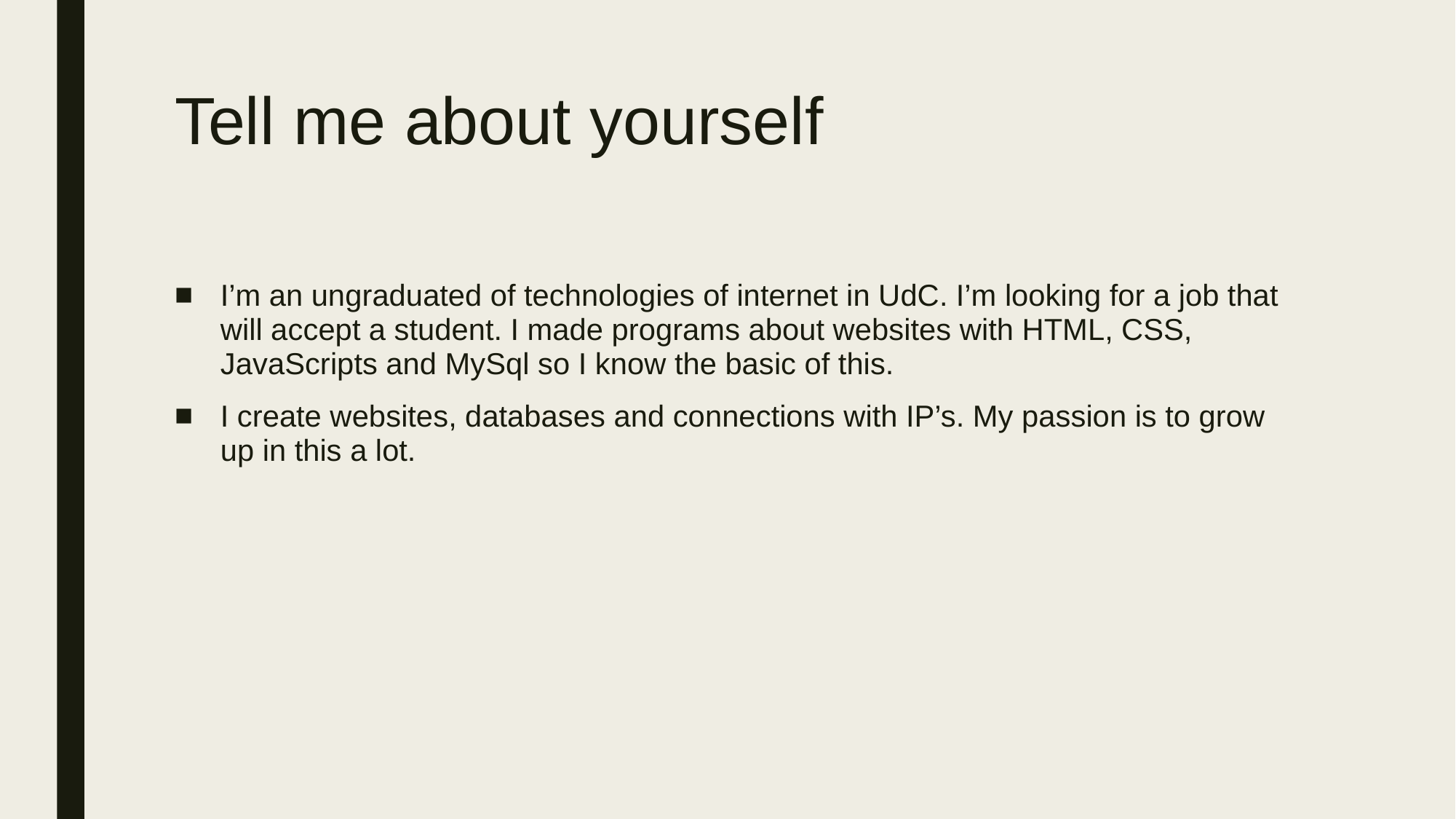

# Tell me about yourself
I’m an ungraduated of technologies of internet in UdC. I’m looking for a job that will accept a student. I made programs about websites with HTML, CSS, JavaScripts and MySql so I know the basic of this.
I create websites, databases and connections with IP’s. My passion is to grow up in this a lot.